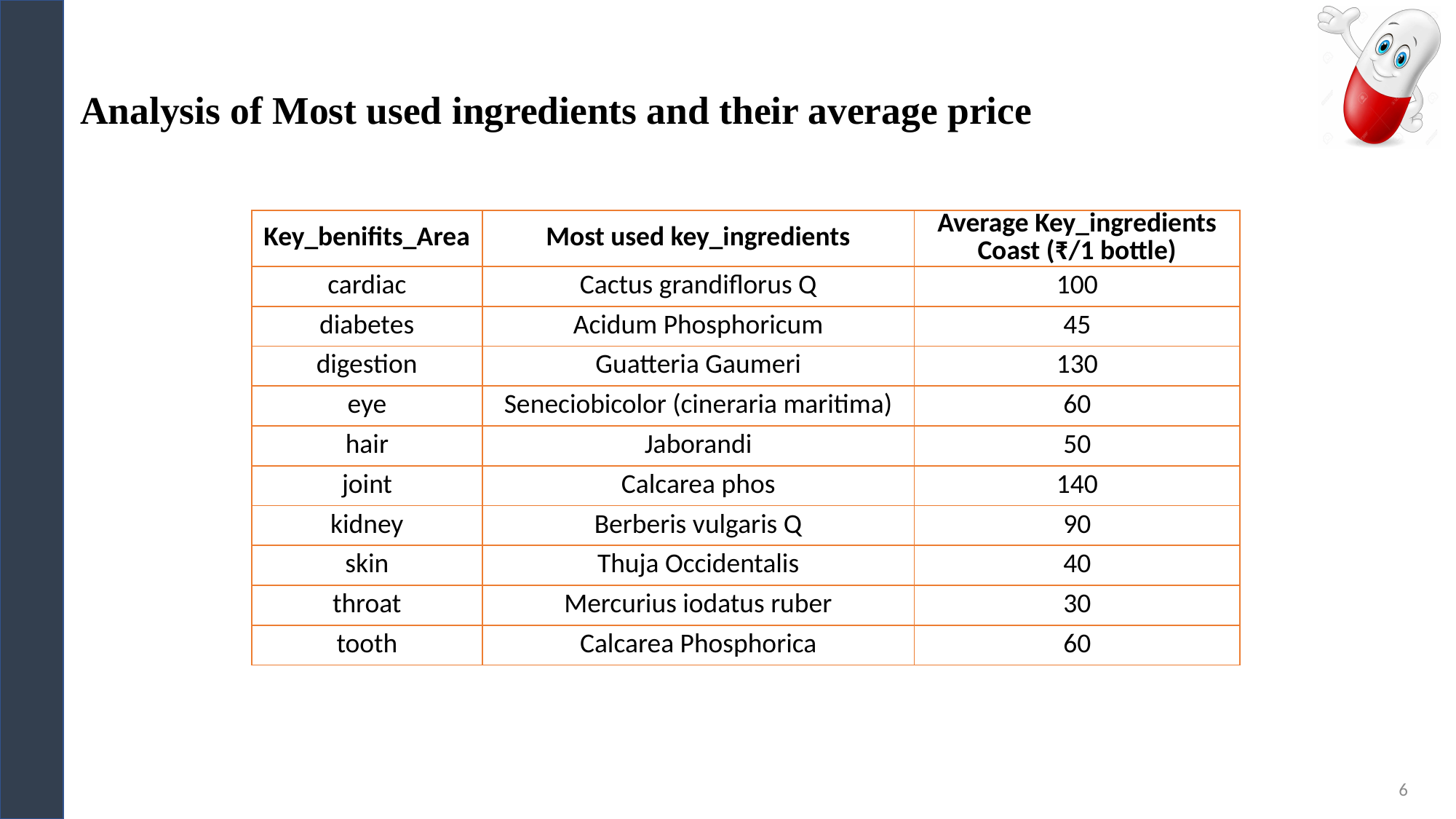

# Analysis of Most used ingredients and their average price
| Key\_benifits\_Area | Most used key\_ingredients | Average Key\_ingredients Coast (₹/1 bottle) |
| --- | --- | --- |
| cardiac | Cactus grandiflorus Q | 100 |
| diabetes | Acidum Phosphoricum | 45 |
| digestion | Guatteria Gaumeri | 130 |
| eye | Seneciobicolor (cineraria maritima) | 60 |
| hair | Jaborandi | 50 |
| joint | Calcarea phos | 140 |
| kidney | Berberis vulgaris Q | 90 |
| skin | Thuja Occidentalis | 40 |
| throat | Mercurius iodatus ruber | 30 |
| tooth | Calcarea Phosphorica | 60 |
6